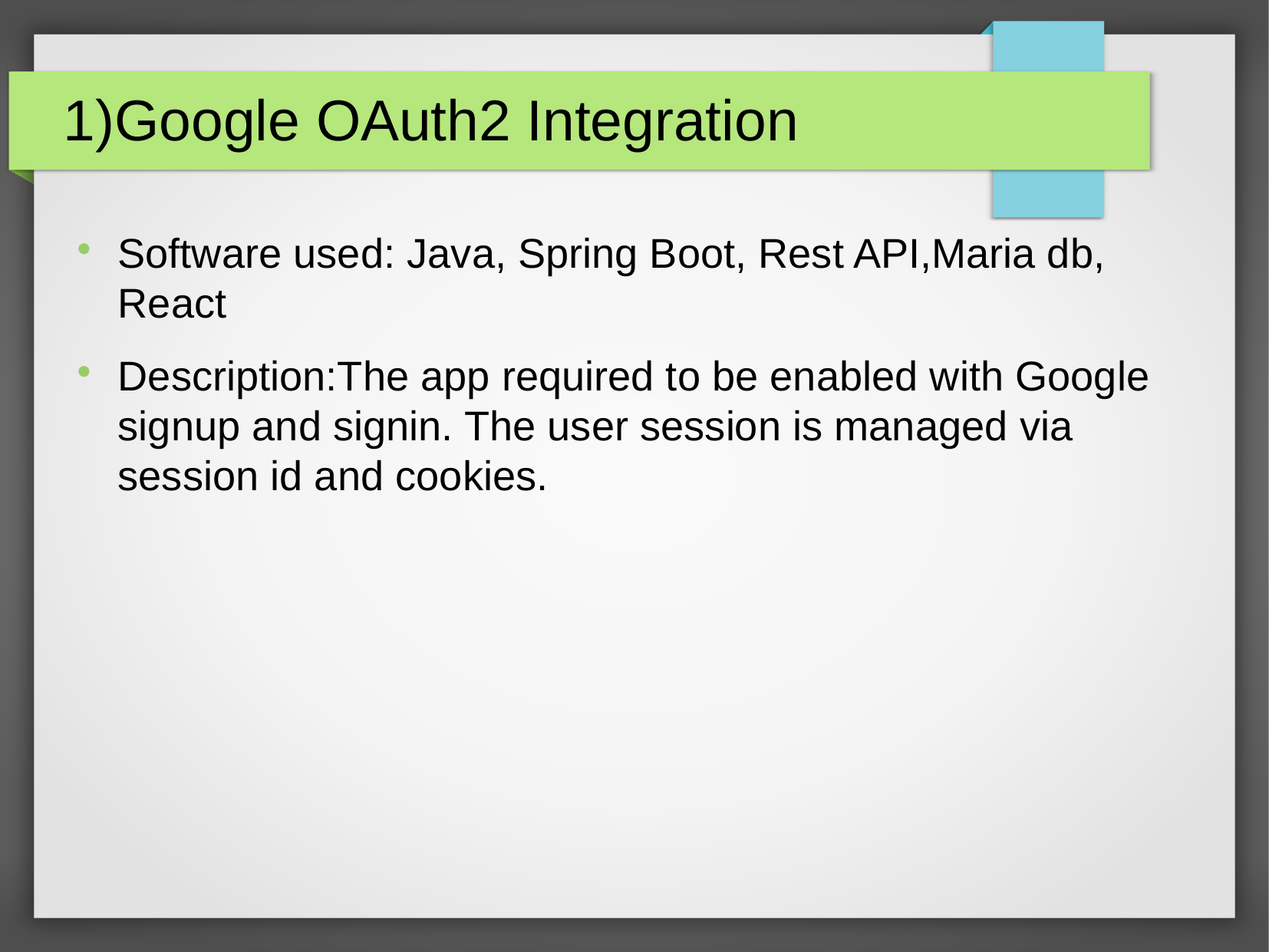

1)Google OAuth2 Integration
Software used: Java, Spring Boot, Rest API,Maria db, React
Description:The app required to be enabled with Google signup and signin. The user session is managed via session id and cookies.